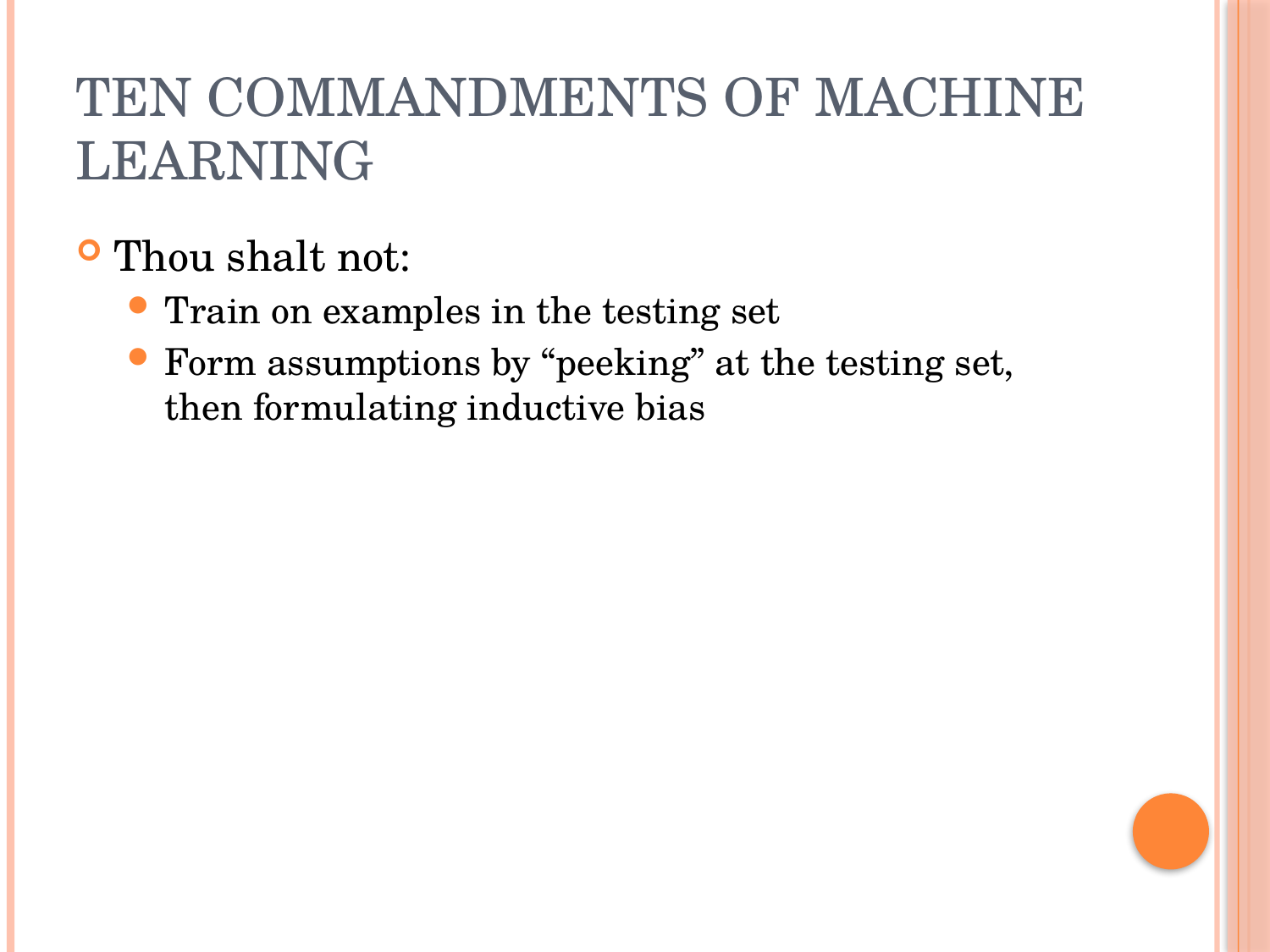

# Ten Commandments of machine learning
Thou shalt not:
Train on examples in the testing set
Form assumptions by “peeking” at the testing set, then formulating inductive bias